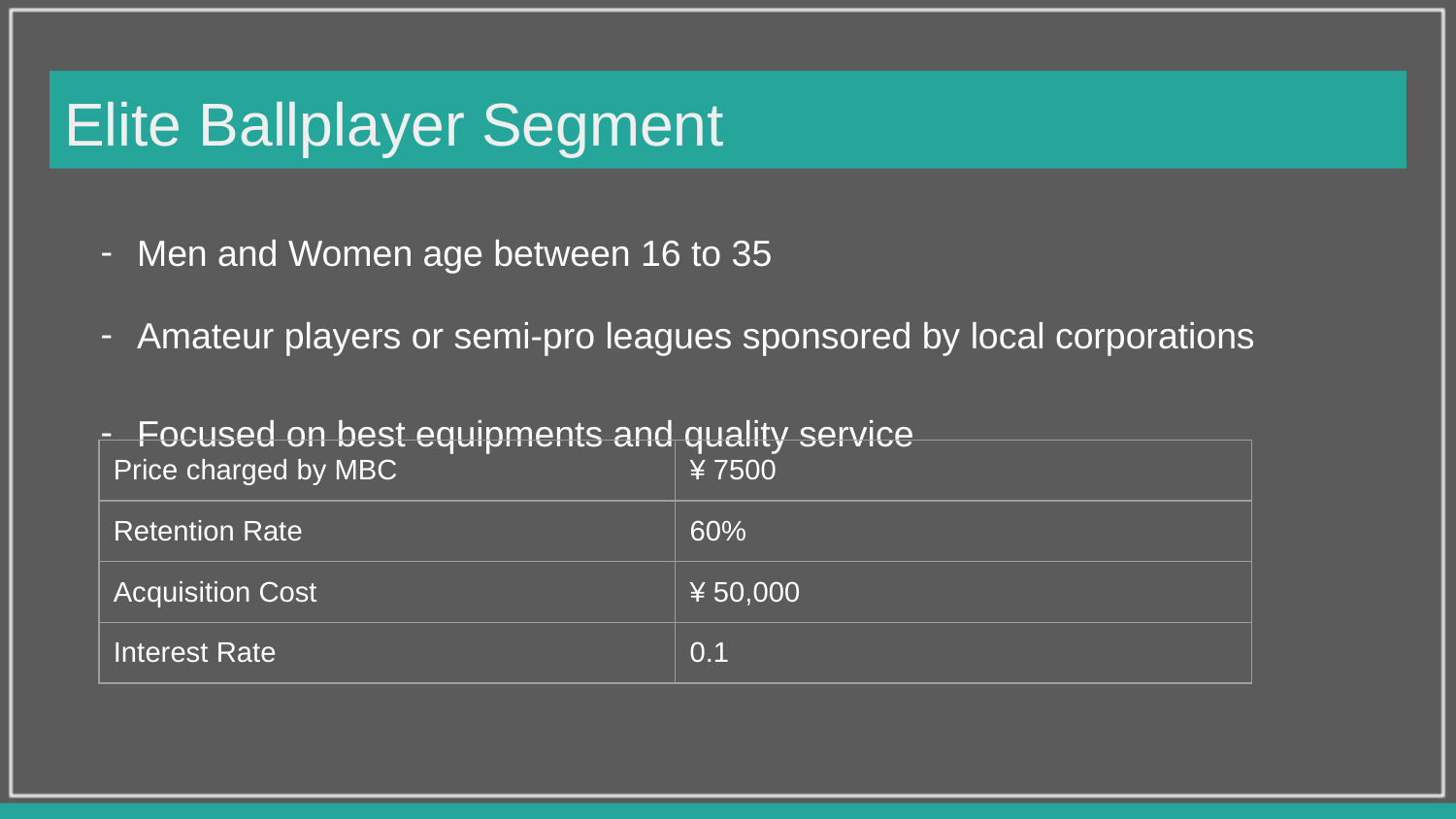

# Elite Ballplayer Segment
Men and Women age between 16 to 35
Amateur players or semi-pro leagues sponsored by local corporations
Focused on best equipments and quality service

| Price charged by MBC | ¥ 7500 |
| --- | --- |
| Retention Rate | 60% |
| Acquisition Cost | ¥ 50,000 |
| Interest Rate | 0.1 |